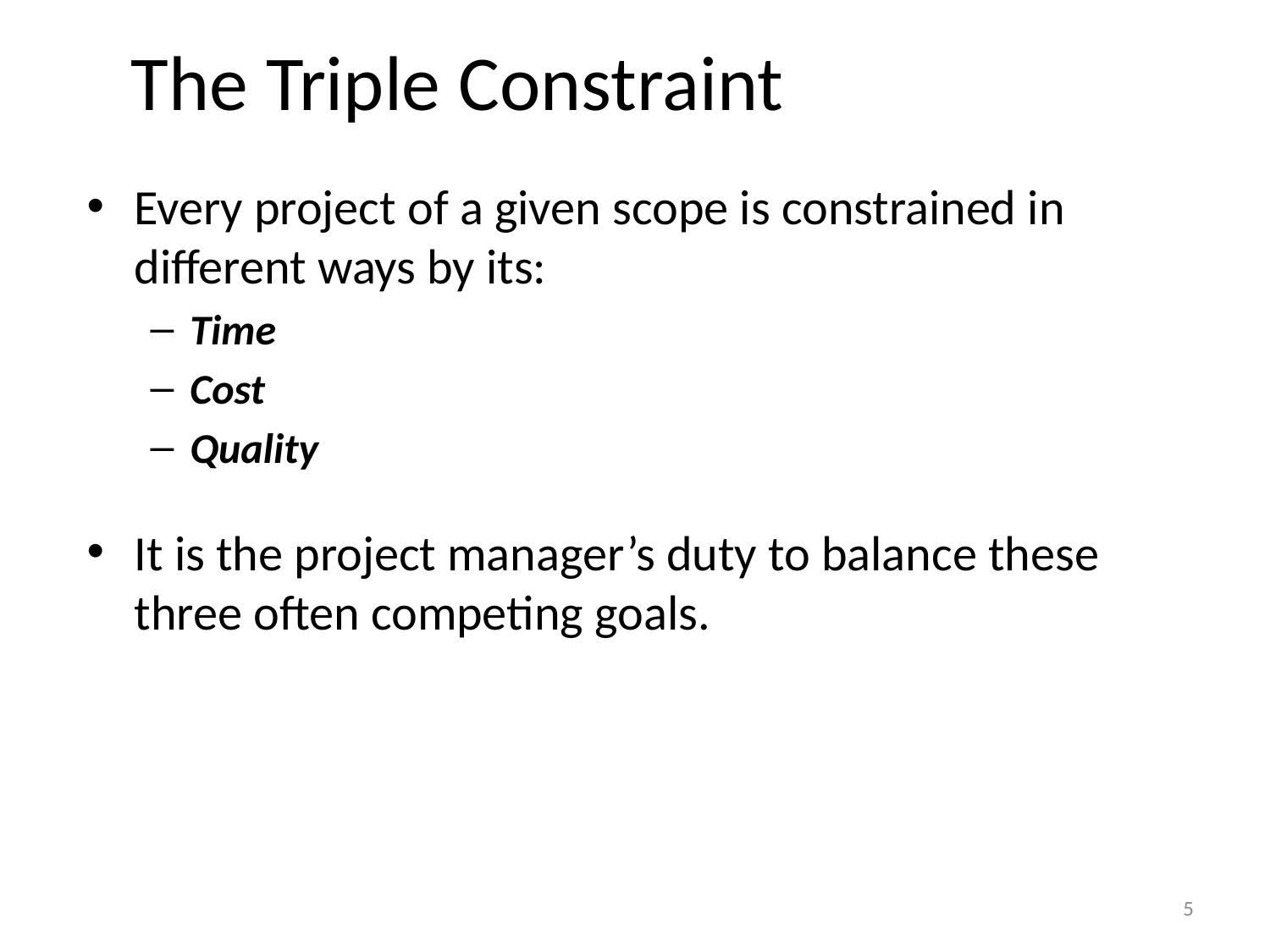

# The Triple Constraint
Every project of a given scope is constrained in different ways by its:
Time
Cost
Quality
It is the project manager’s duty to balance these three often competing goals.

5